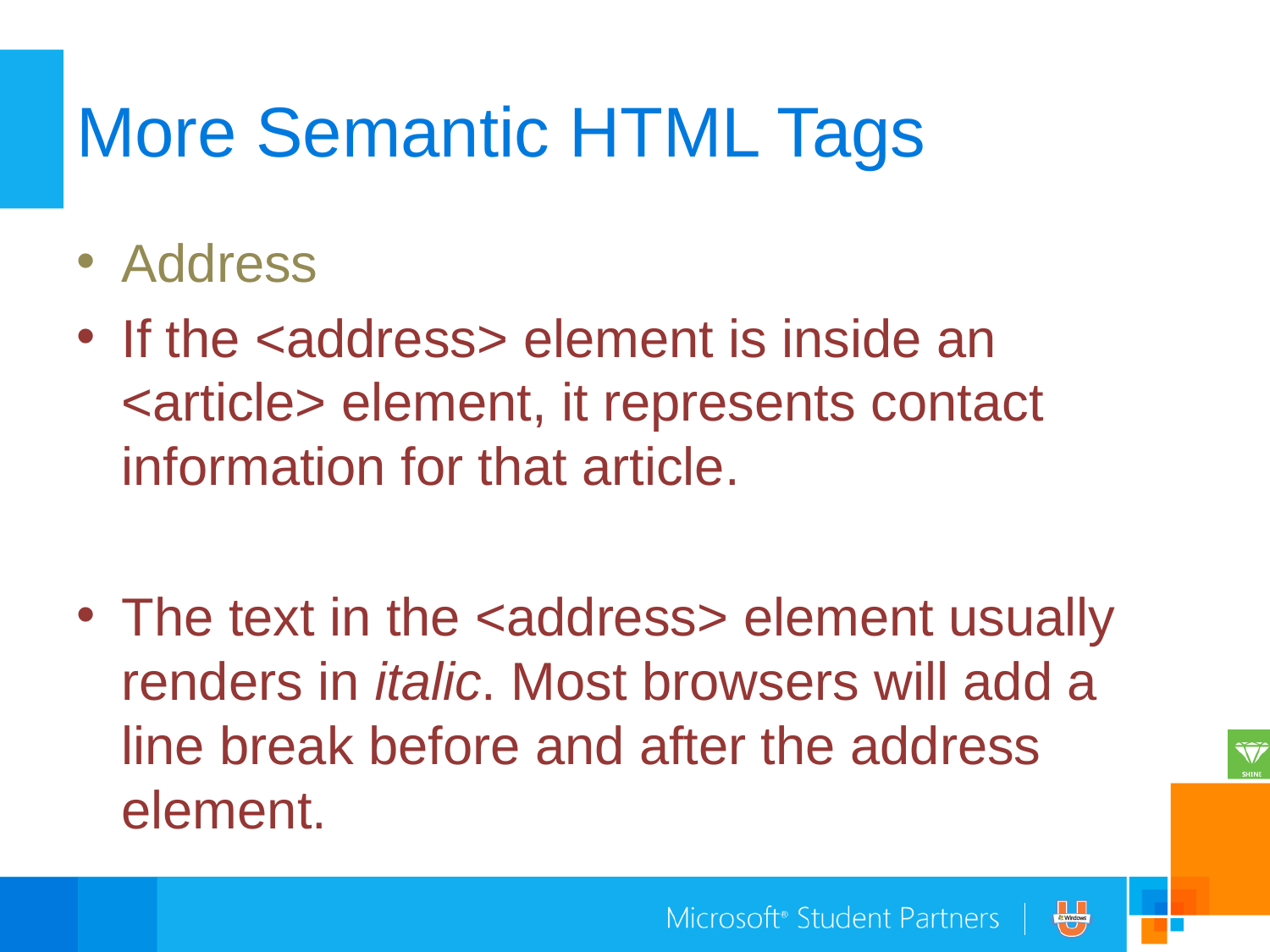

# More Semantic HTML Tags
Address
If the <address> element is inside an <article> element, it represents contact information for that article.

The text in the <address> element usually renders in italic. Most browsers will add a line break before and after the address element.